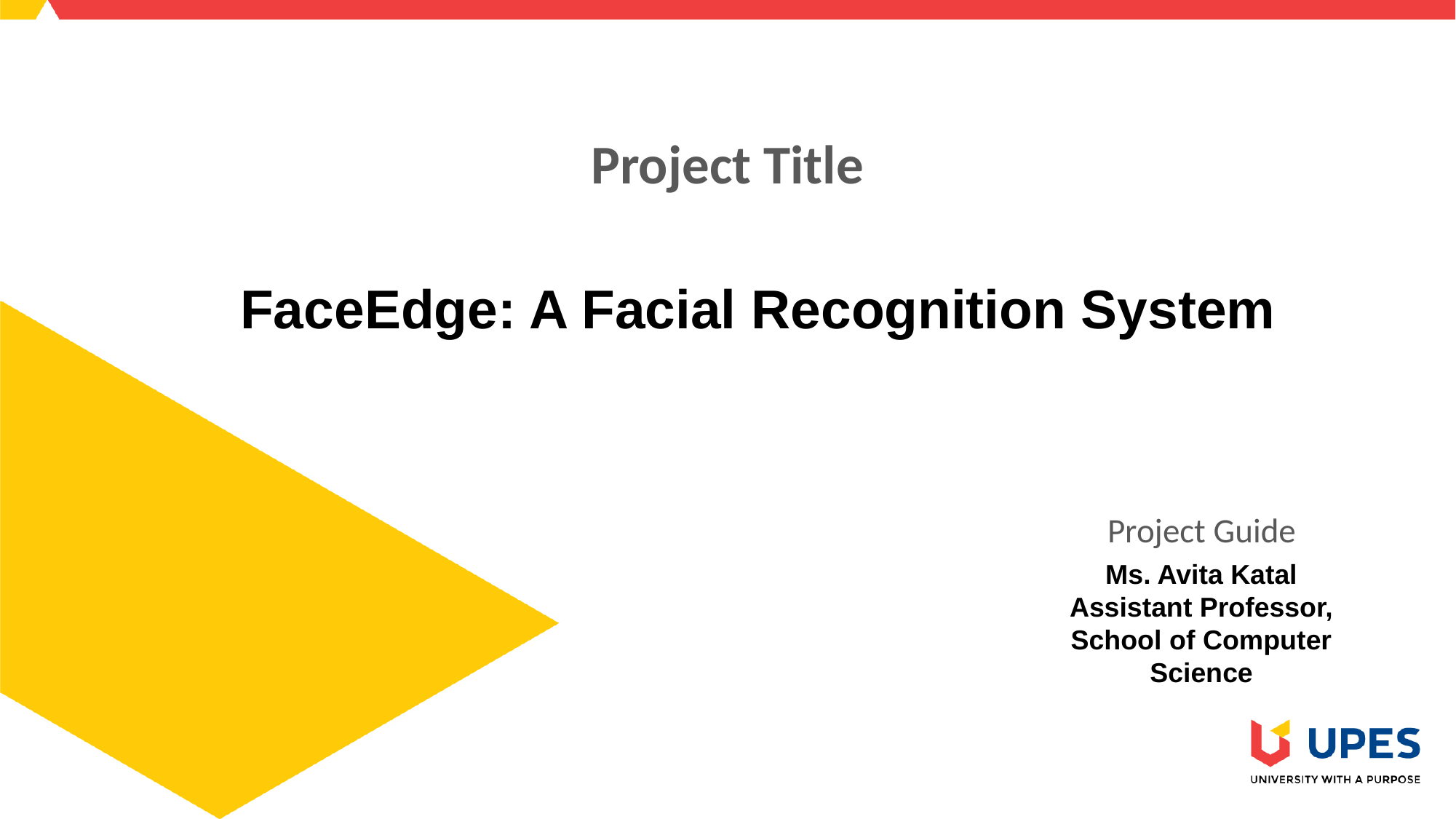

# Project Title
FaceEdge: A Facial Recognition System
		Project Guide

Ms. Avita Katal
Assistant Professor,
School of Computer Science